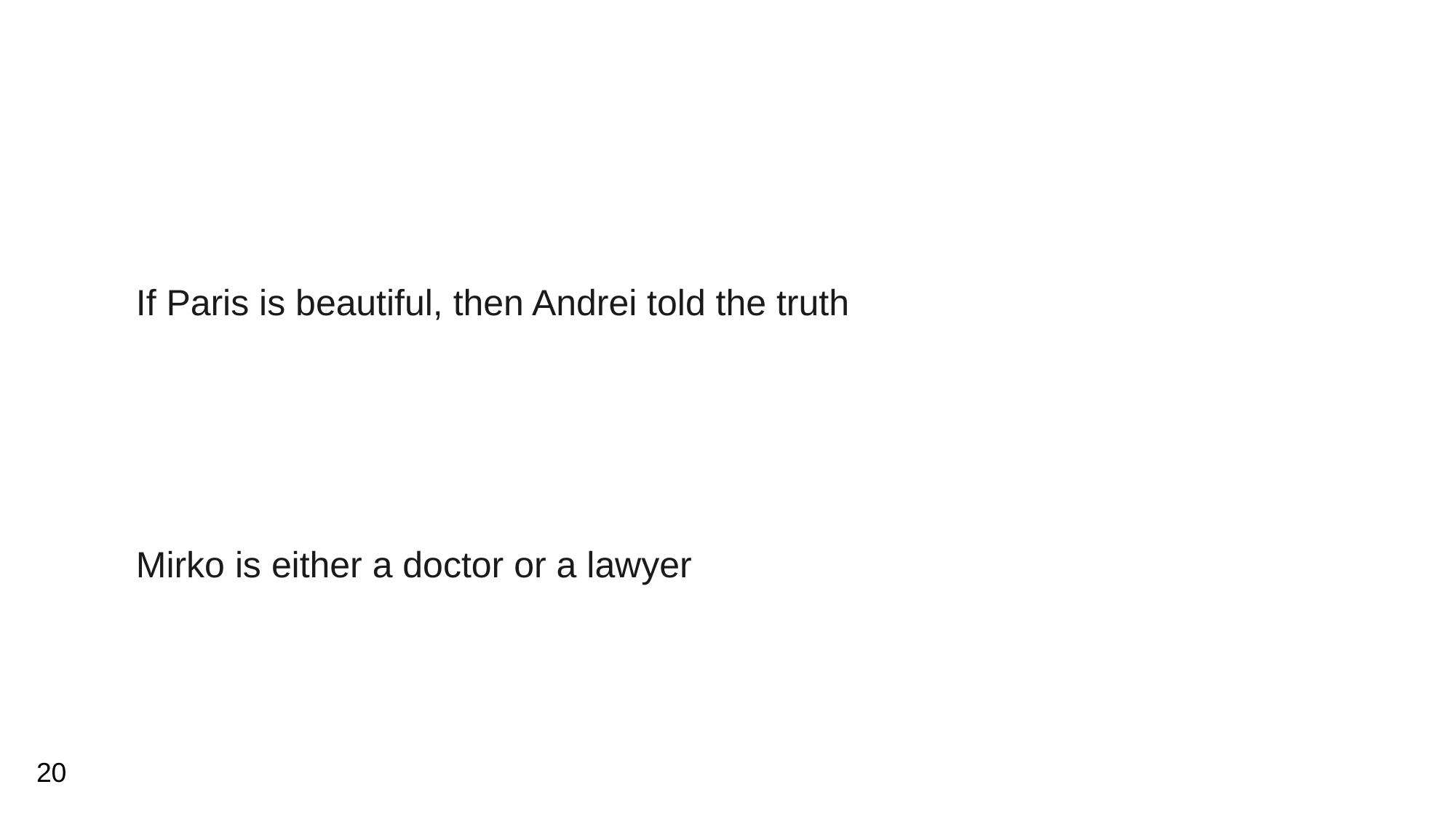

If Paris is beautiful, then Andrei told the truth

Mirko is either a doctor or a lawyer

20